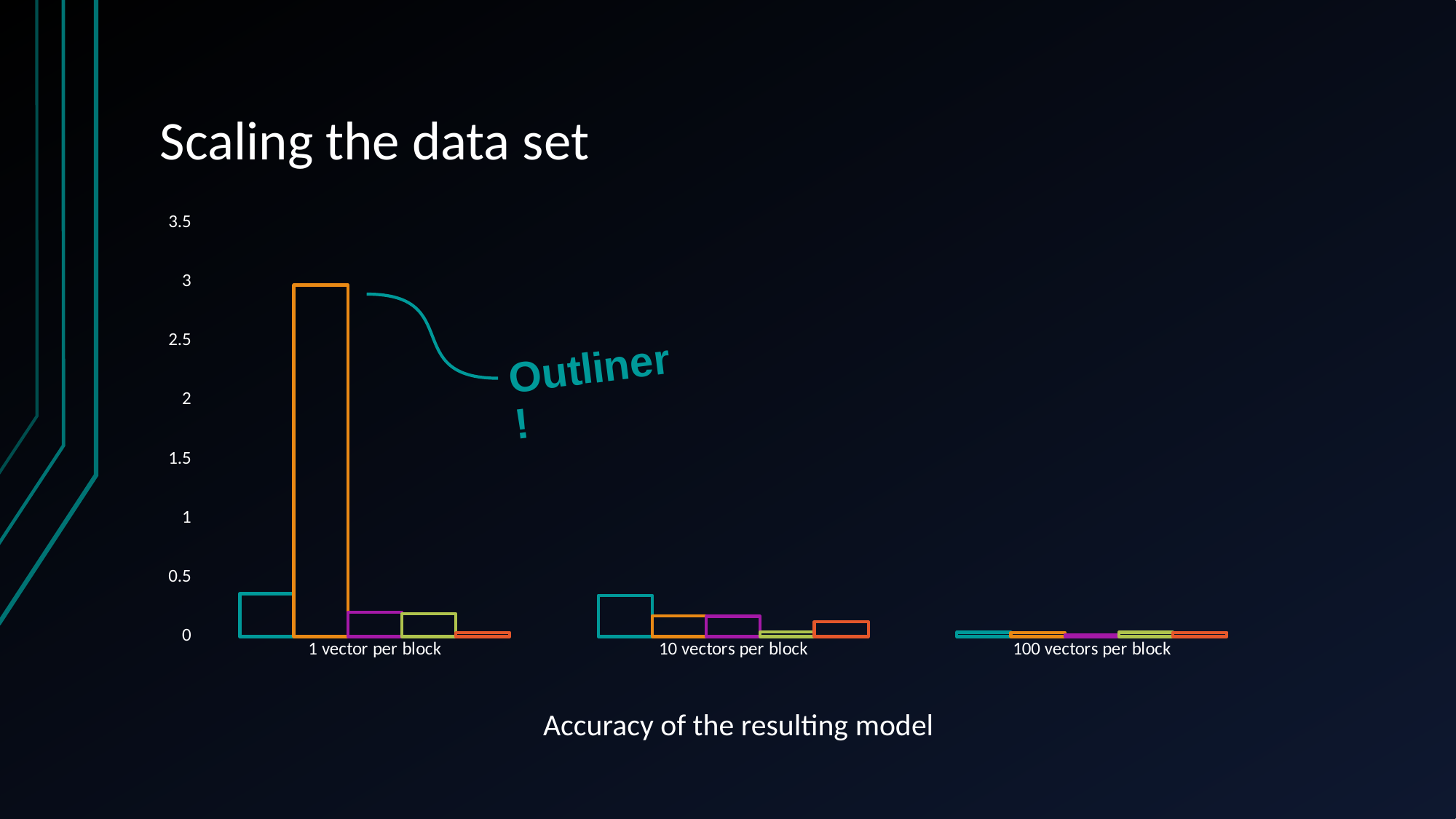

# Scaling the data set

### Chart

| Category | Run 1 | Run 2 | Run 3 | Run 4 | Run 5 |
|---|---|---|---|---|---|
| 1 vector per block | 0.363336950540542 | 2.97240996360778 | 0.204573273658752 | 0.191948175430297 | 0.0329463444650173 |
| 10 vectors per block | 0.348755091428756 | 0.176906615495681 | 0.171820953488349 | 0.0391652956604957 | 0.125987410545349 |
| 100 vectors per block | 0.0360133349895477 | 0.035087052732706 | 0.0162838418036699 | 0.0372059568762779 | 0.0345307141542434 |
Accuracy of the resulting model